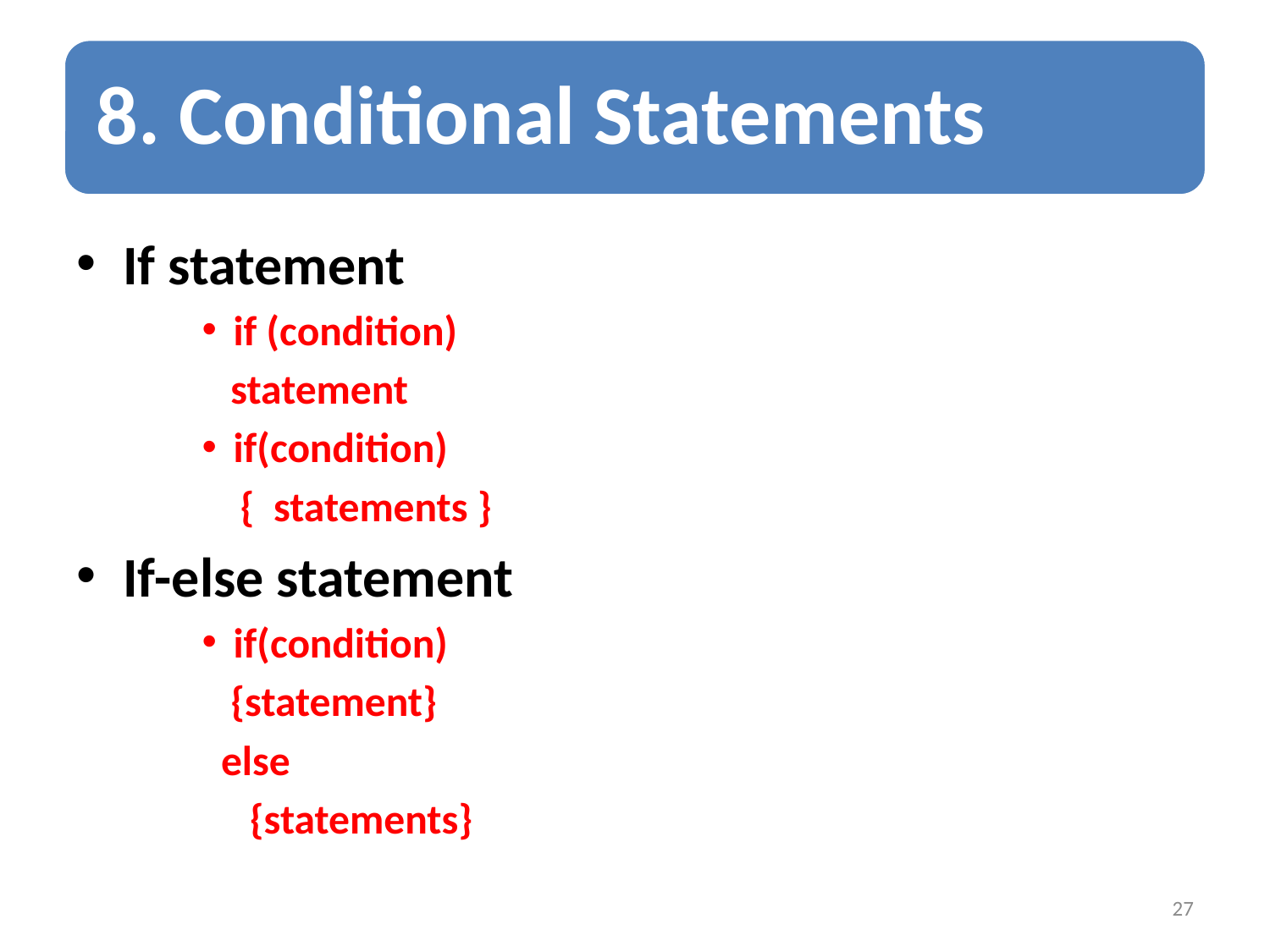

8. Conditional Statements
If statement
if (condition)
   statement
if(condition)
    {  statements }
If-else statement
if(condition)
   {statement}
  else
     {statements}
27